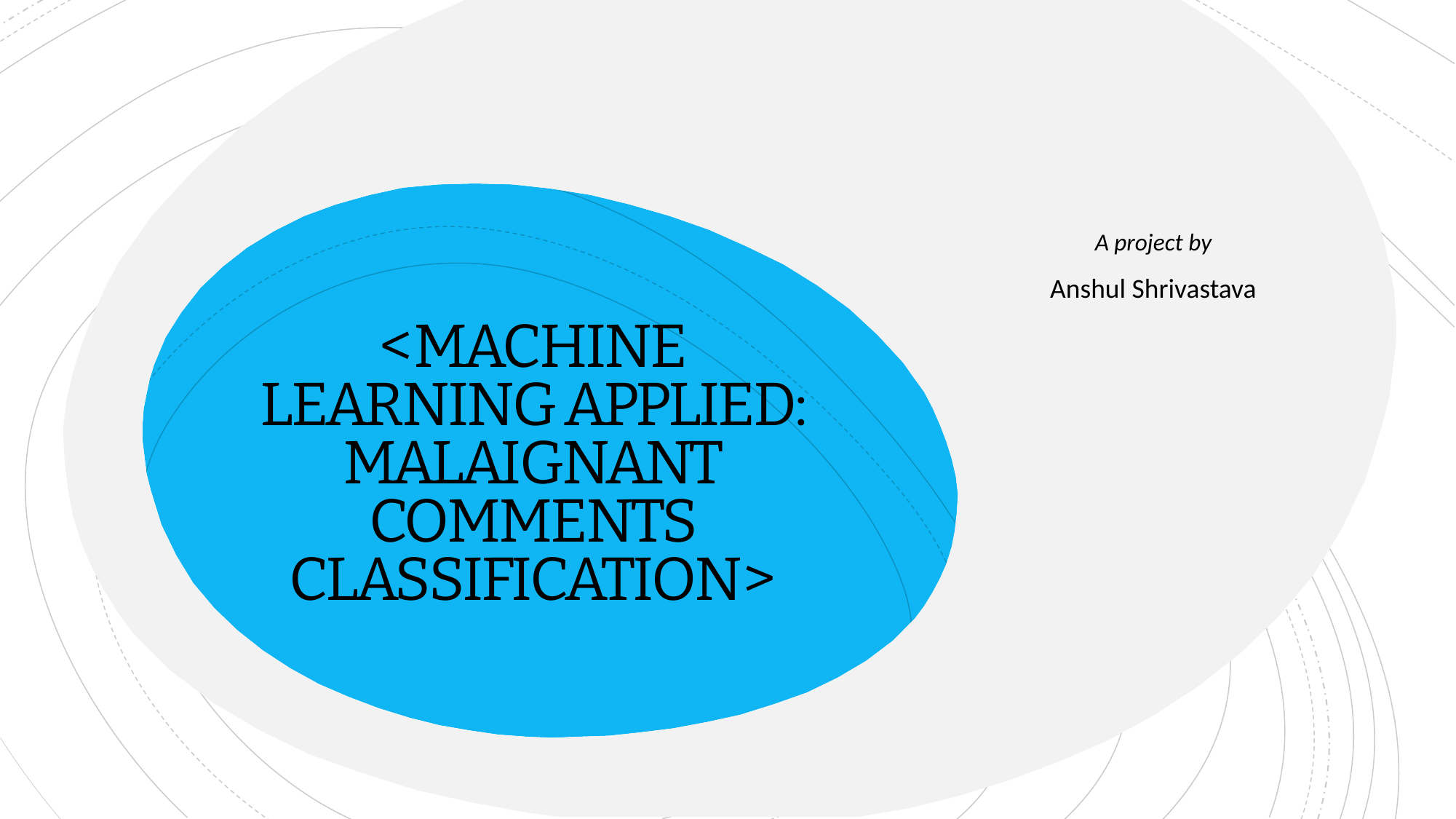

A project by
Anshul Shrivastava
# <MACHINE LEARNING APPLIED: MALAIGNANT COMMENTS CLASSIFICATION>